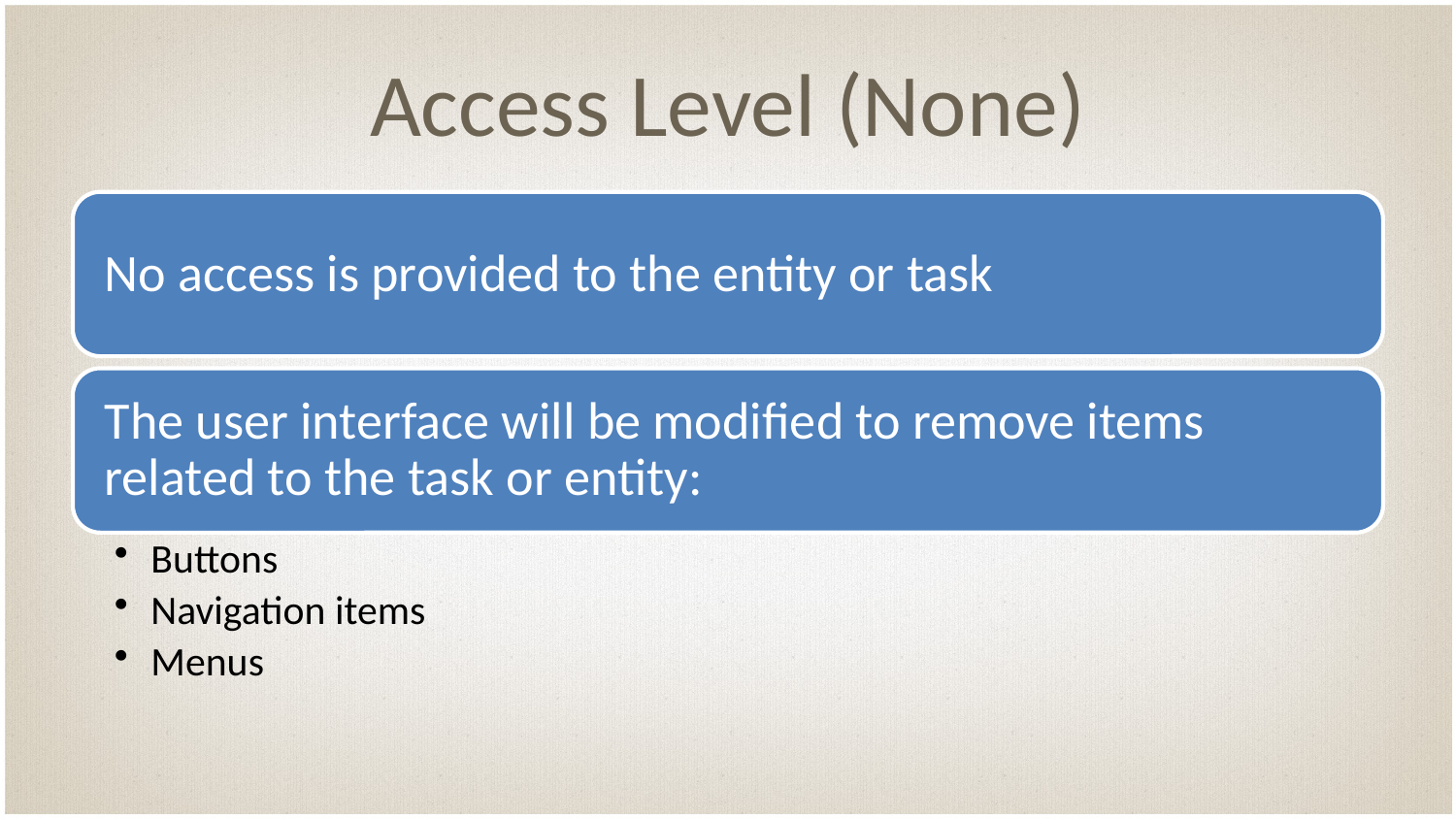

# Access Level (None)
No access is provided to the entity or task
The user interface will be modified to remove items related to the task or entity:
Buttons
Navigation items
Menus